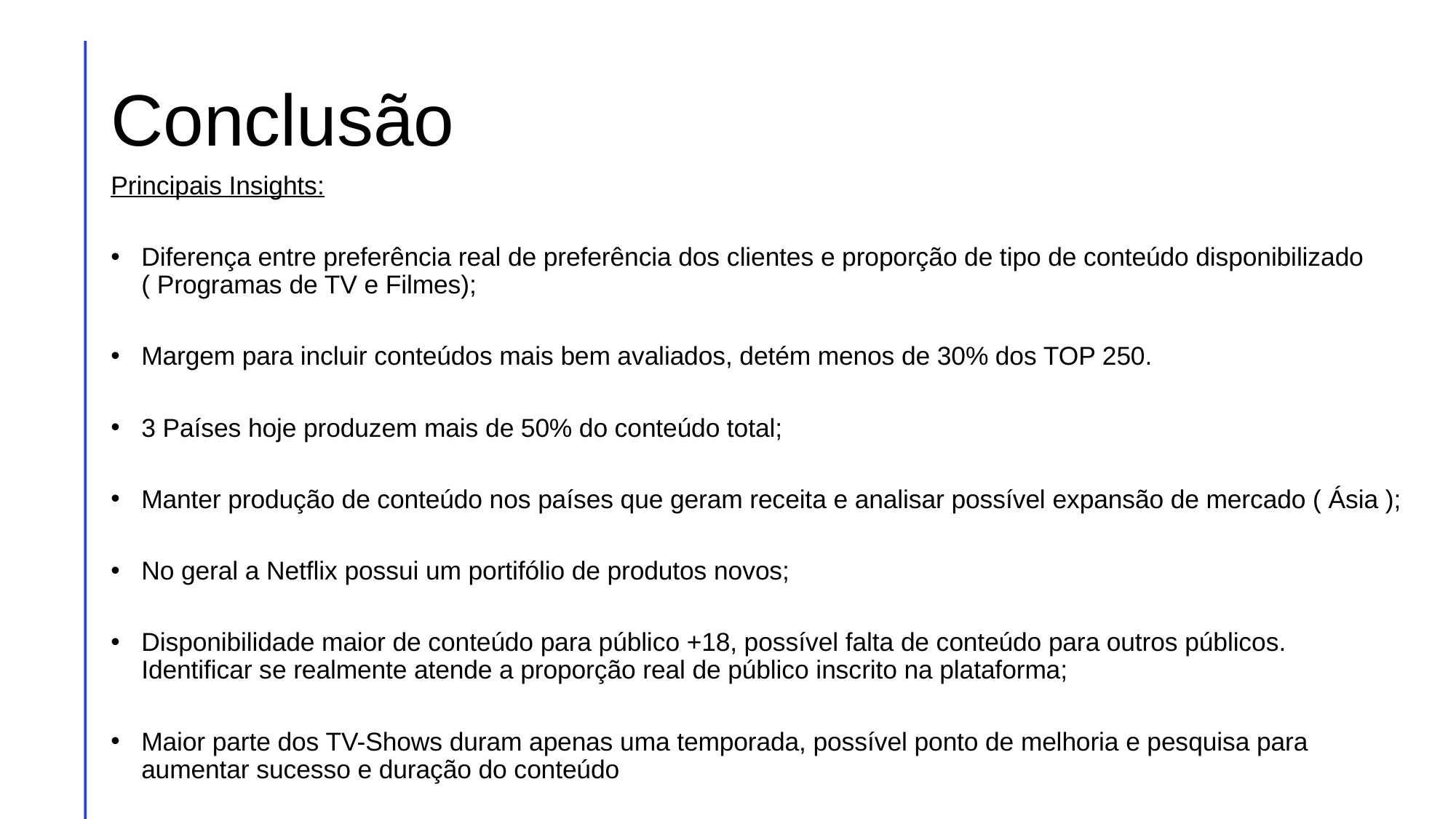

# Conclusão
Principais Insights:

Diferença entre preferência real de preferência dos clientes e proporção de tipo de conteúdo disponibilizado ( Programas de TV e Filmes);

Margem para incluir conteúdos mais bem avaliados, detém menos de 30% dos TOP 250.

3 Países hoje produzem mais de 50% do conteúdo total;

Manter produção de conteúdo nos países que geram receita e analisar possível expansão de mercado ( Ásia );

No geral a Netflix possui um portifólio de produtos novos;

Disponibilidade maior de conteúdo para público +18, possível falta de conteúdo para outros públicos. Identificar se realmente atende a proporção real de público inscrito na plataforma;

Maior parte dos TV-Shows duram apenas uma temporada, possível ponto de melhoria e pesquisa para aumentar sucesso e duração do conteúdo